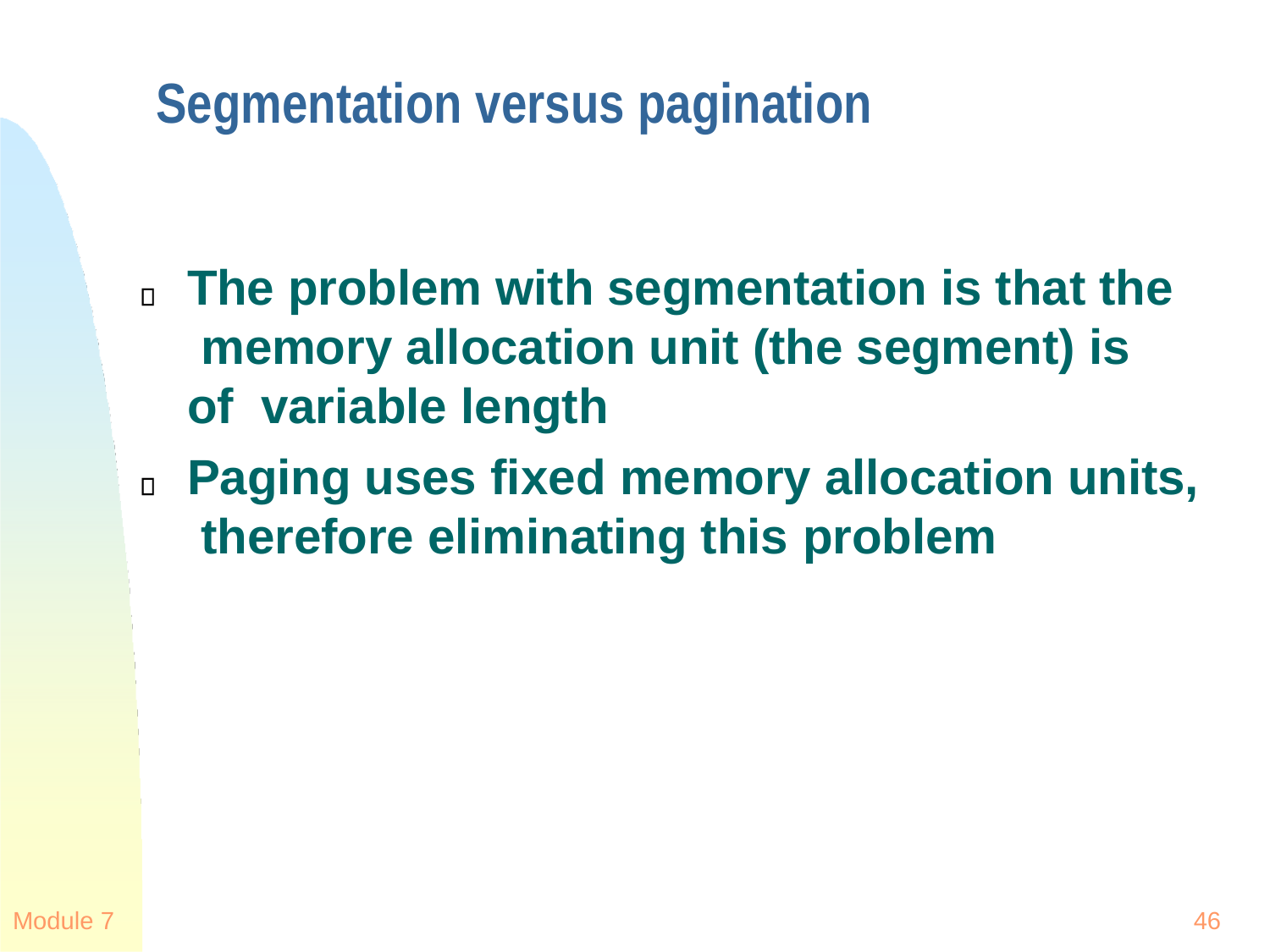

# Segmentation versus pagination
The problem with segmentation is that the  memory allocation unit (the segment) is of  variable length
Paging uses fixed memory allocation units,  therefore eliminating this problem

Module 7
46